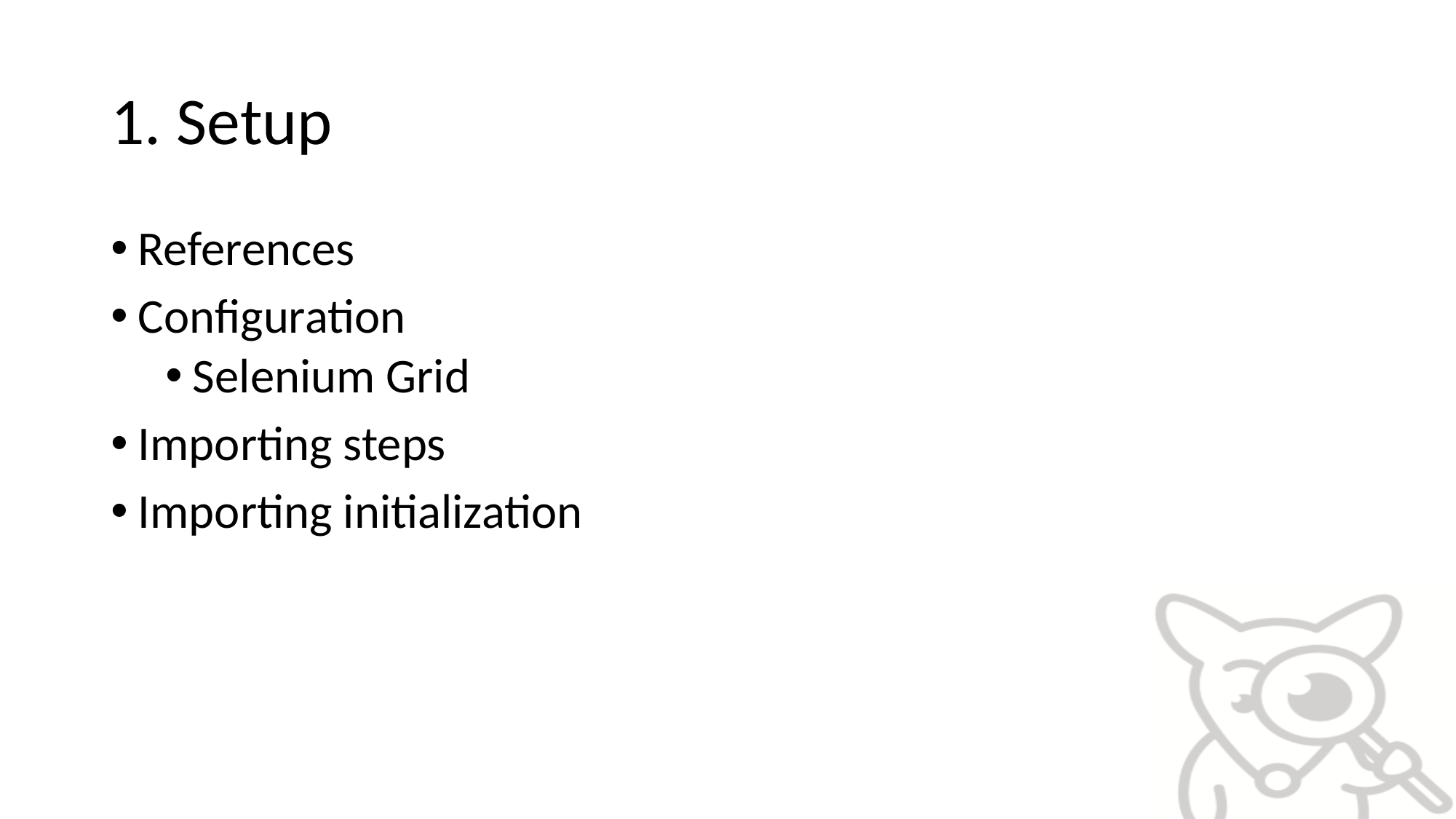

# 1. Setup
References
Configuration
Selenium Grid
Importing steps
Importing initialization